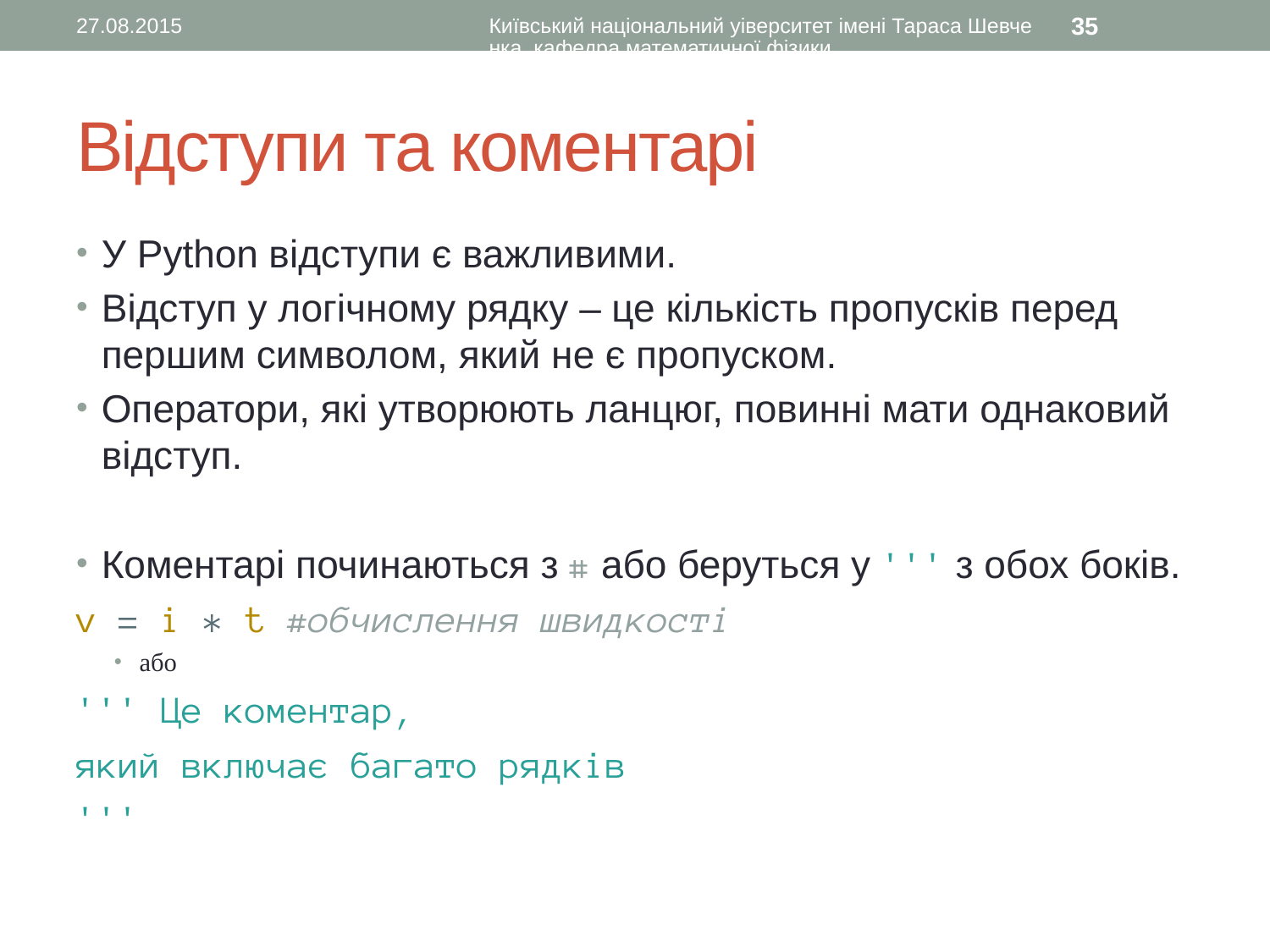

27.08.2015
Київський національний уіверситет імені Тараса Шевченка, кафедра математичної фізики
35
# Відступи та коментарі
У Python відступи є важливими.
Відступ у логічному рядку – це кількість пропусків перед першим символом, який не є пропуском.
Оператори, які утворюють ланцюг, повинні мати однаковий відступ.

Коментарі починаються з # або беруться у ''' з обох боків.
v = i * t #обчислення швидкості
або
''' Це коментар,
який включає багато рядків
'''